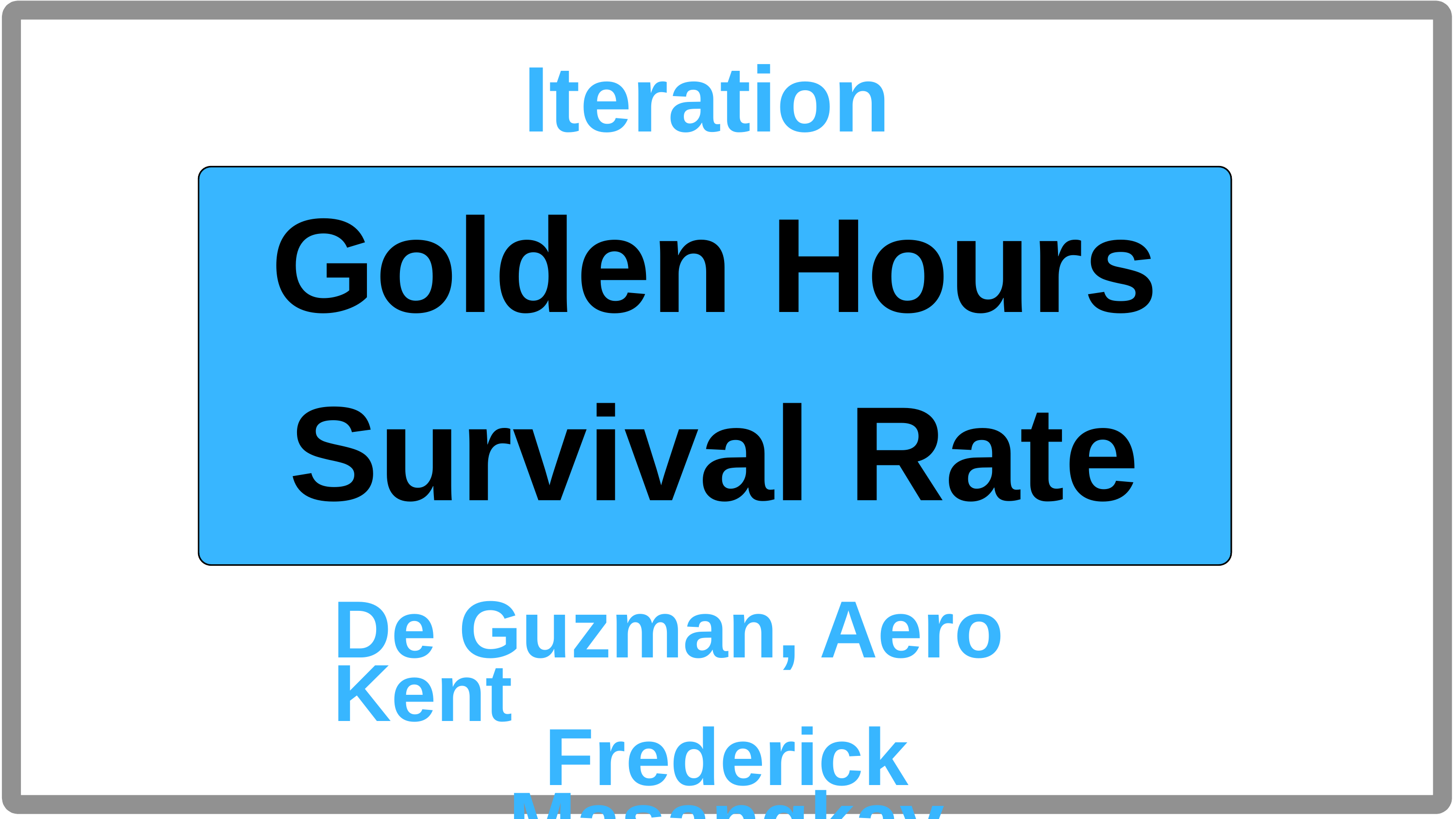

Iteration 0
Golden Hours Survival Rate

De Guzman, Aero Kent
Frederick Masangkay